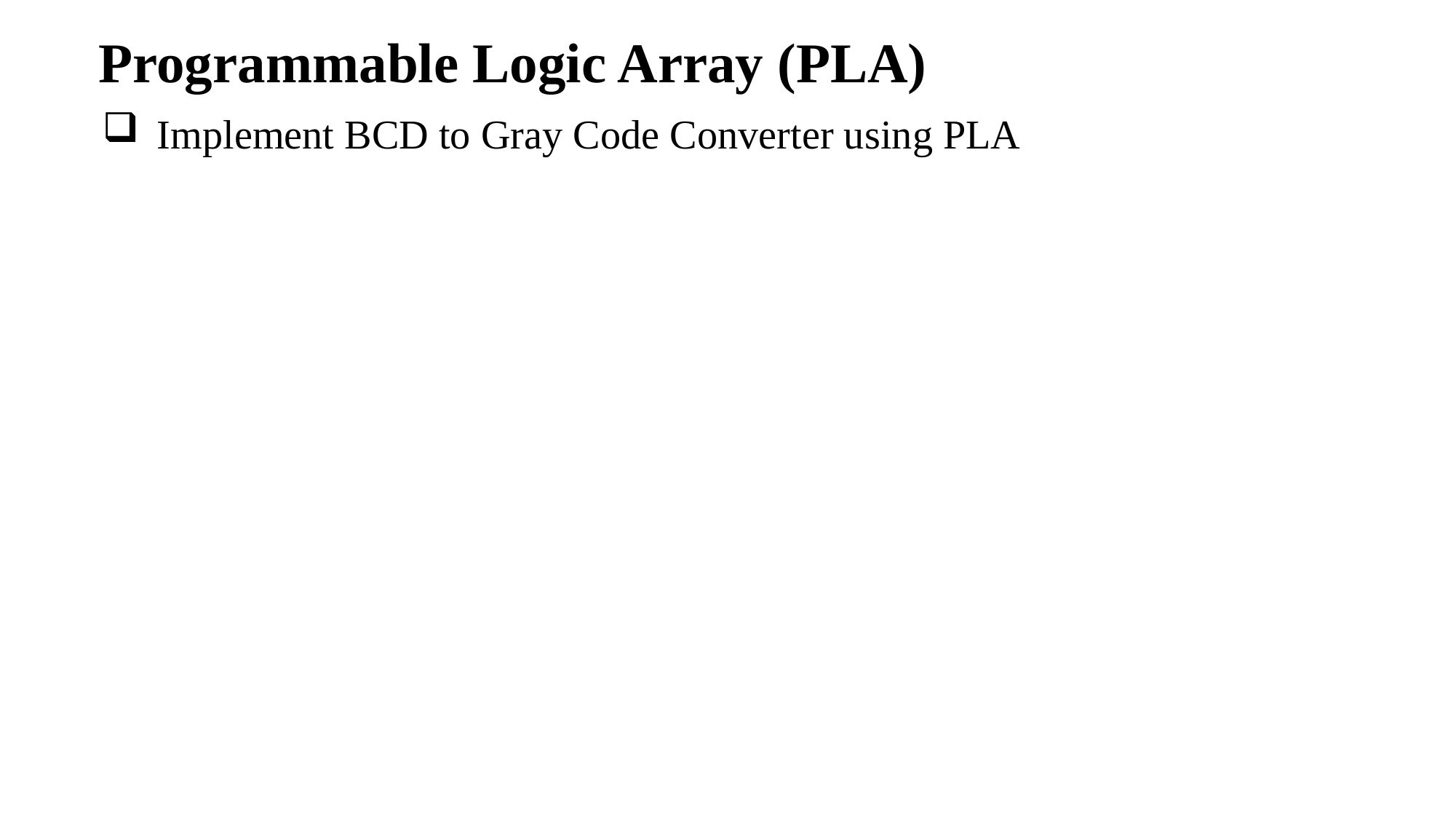

Programmable Logic Array (PLA)
Implement BCD to Gray Code Converter using PLA